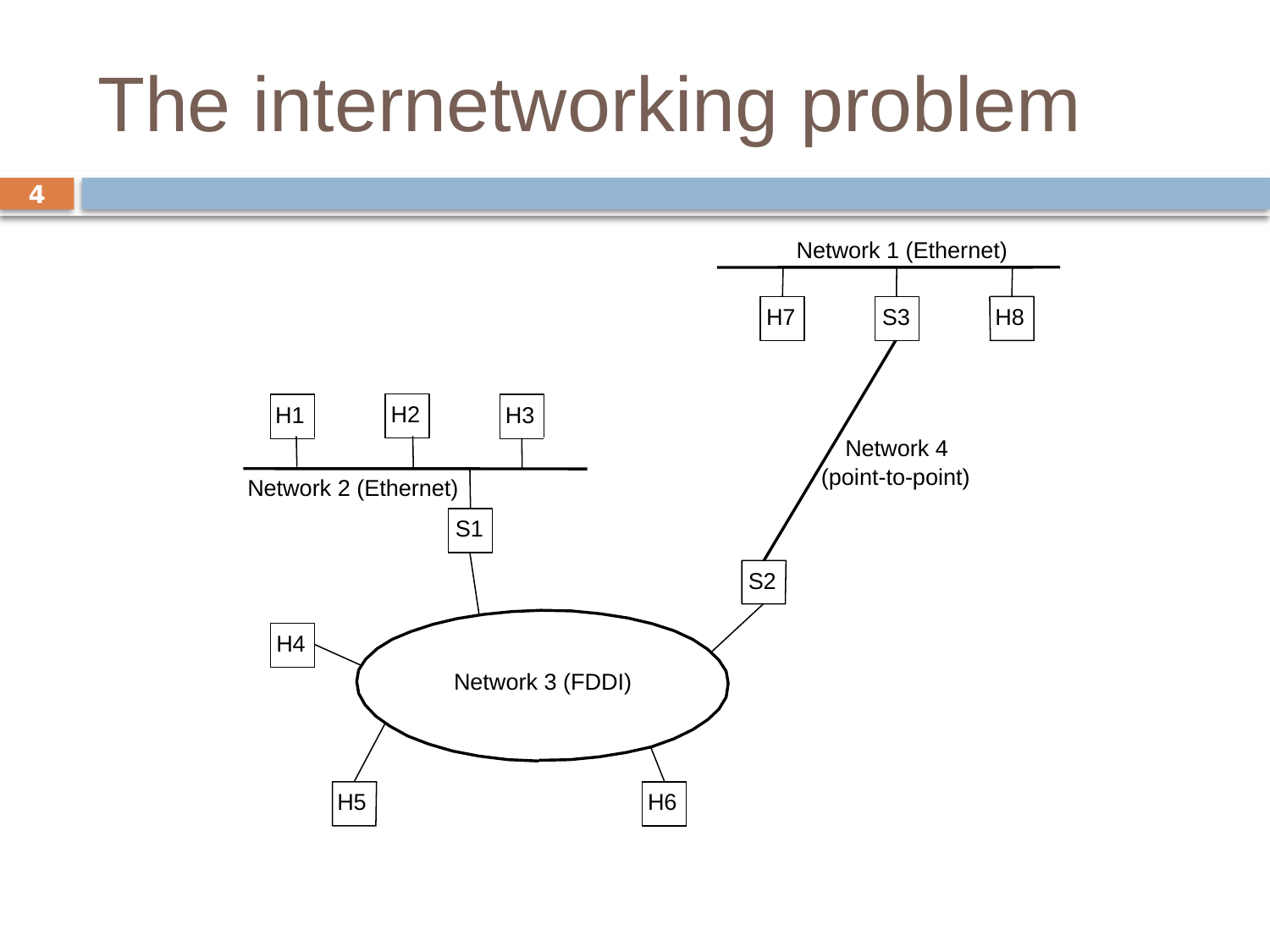

# The internetworking problem
4

Network 1 (Ethernet)

H7
S3
H8

H2
H1
H3
Network 4

(point-to-point)

Network 2 (Ethernet)

S1

S2

H4

Network 3 (FDDI)

H5
H6